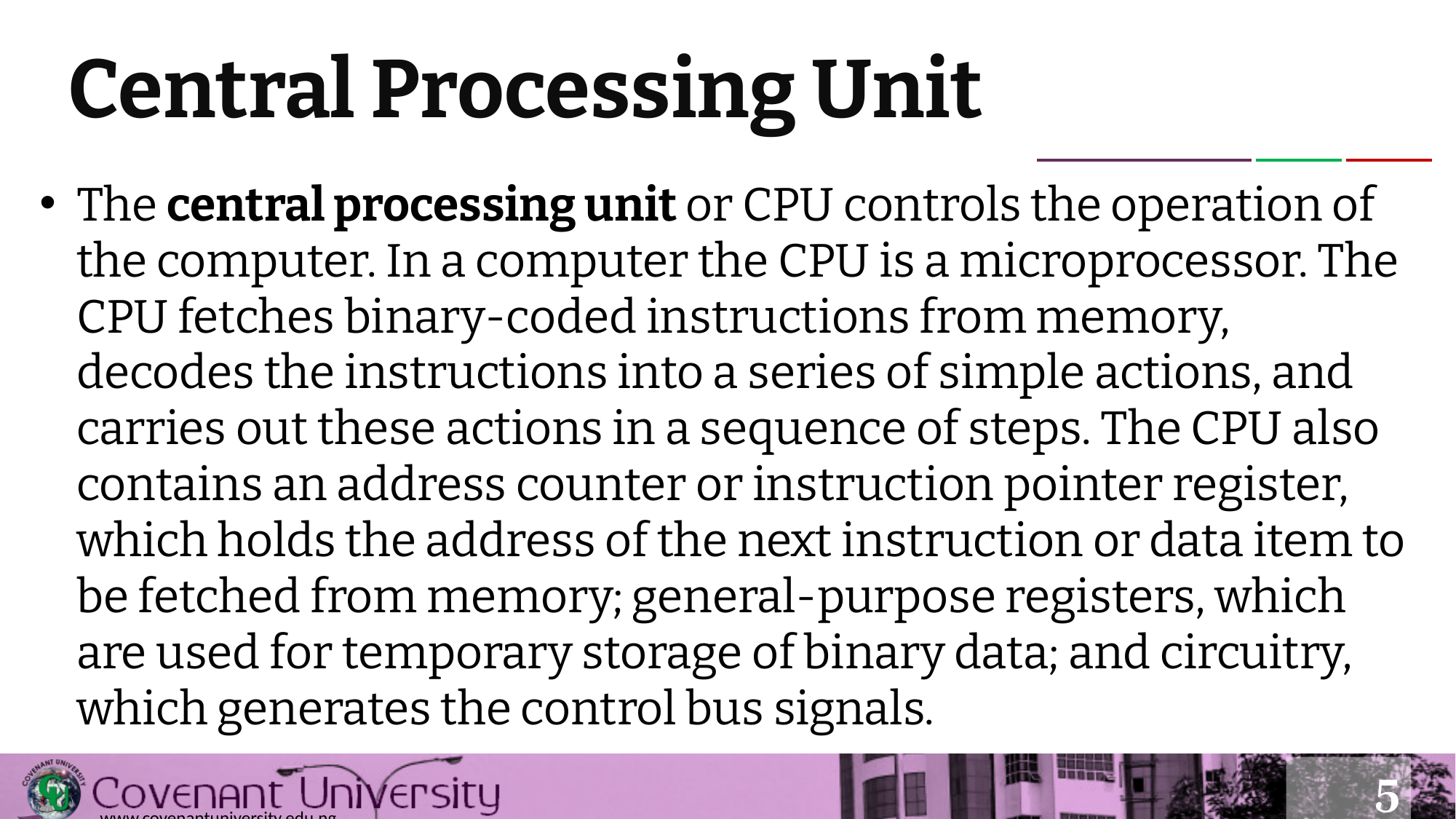

# Central Processing Unit
The central processing unit or CPU controls the operation of the computer. In a computer the CPU is a microprocessor. The CPU fetches binary-coded instructions from memory, decodes the instructions into a series of simple actions, and carries out these actions in a sequence of steps. The CPU also contains an address counter or instruction pointer register, which holds the address of the next instruction or data item to be fetched from memory; general-purpose registers, which are used for temporary storage of binary data; and circuitry, which generates the control bus signals.